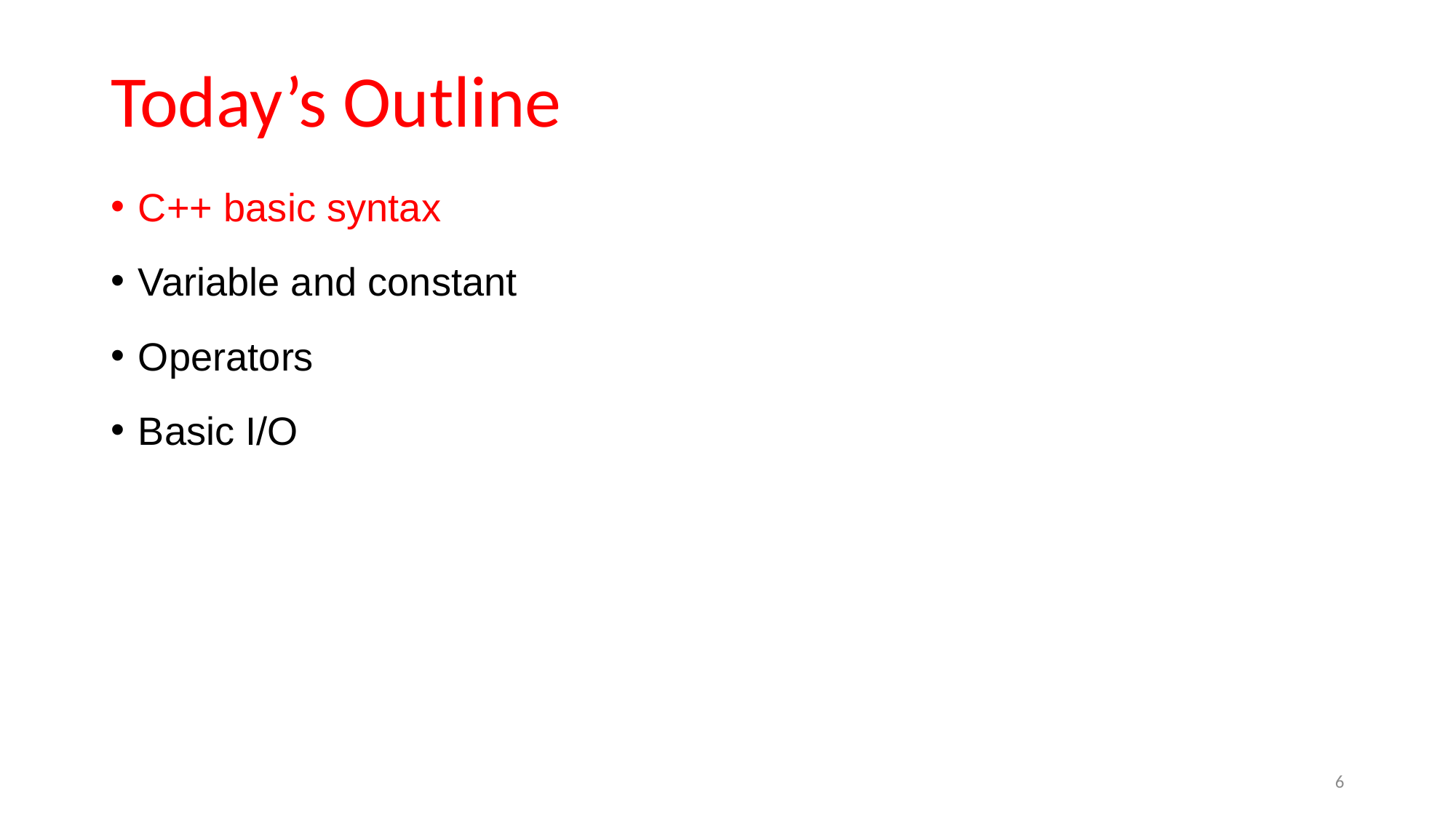

# Today’s Outline
C++ basic syntax
Variable and constant
Operators
Basic I/O
6